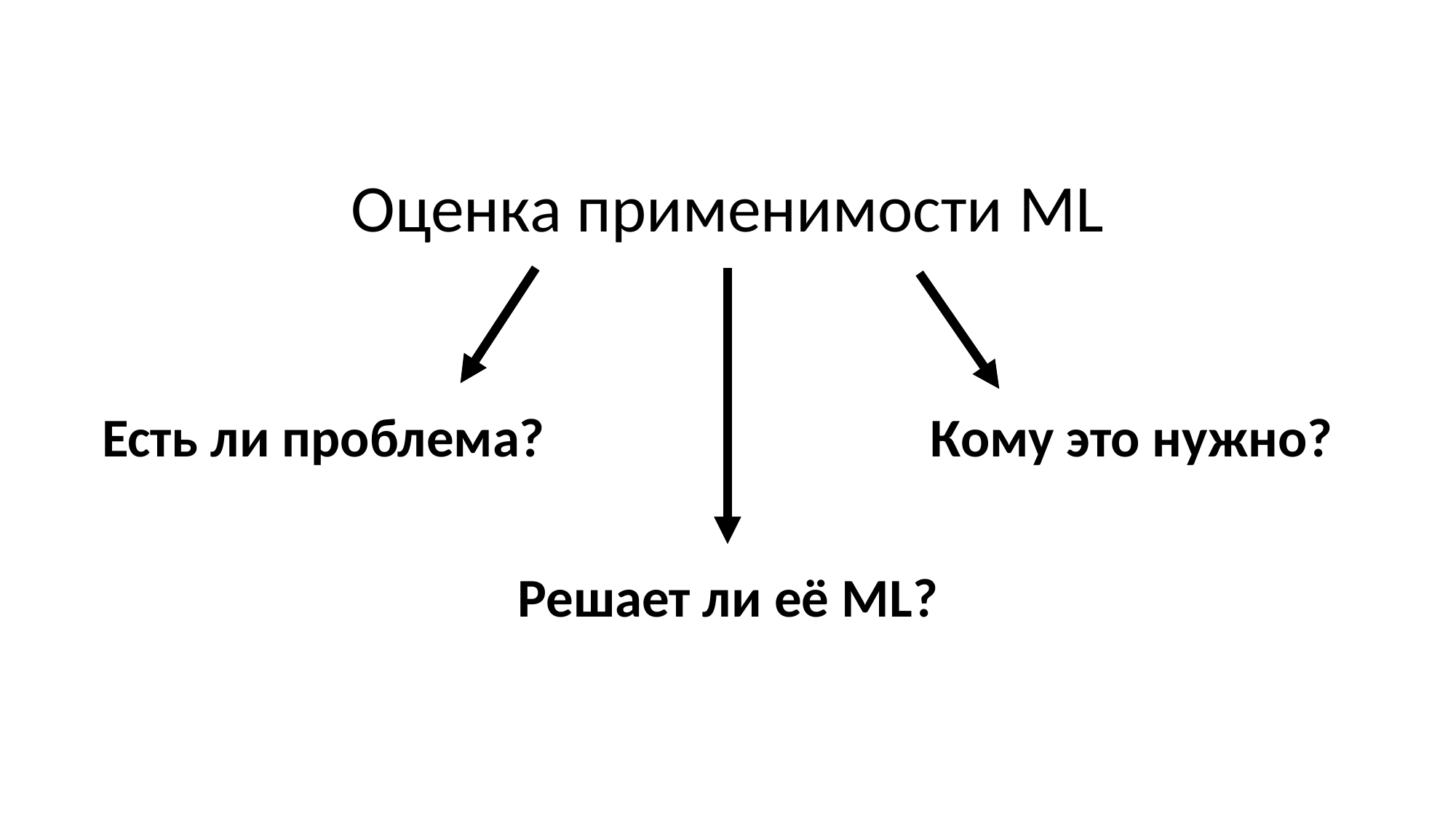

# Оценка применимости ML
Есть ли проблема?

Кому это нужно?
Решает ли её ML?